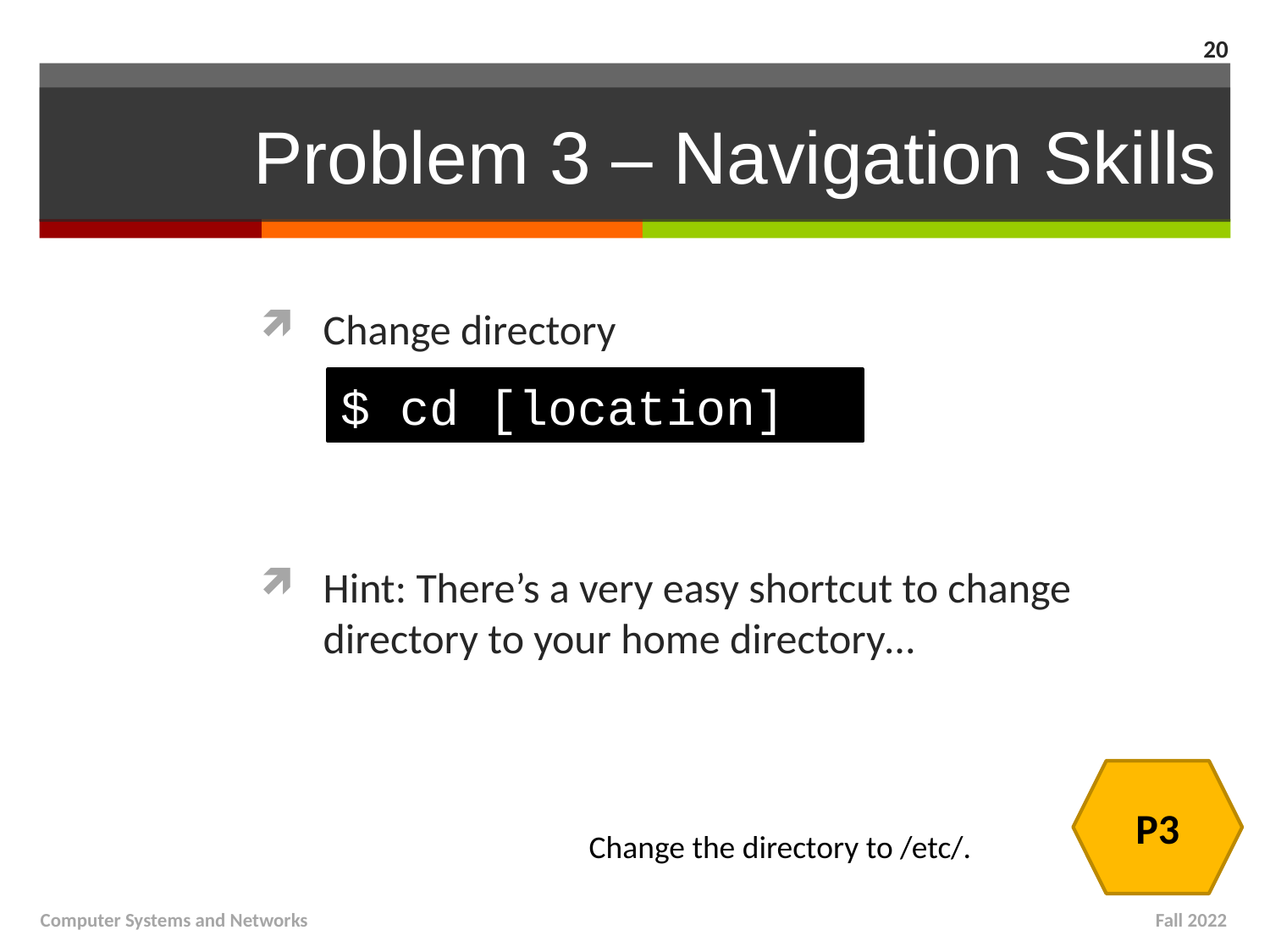

20
# Problem 3 – Navigation Skills
Change directory

Hint: There’s a very easy shortcut to change directory to your home directory…
$ cd [location]
P3
Change the directory to /etc/.
Computer Systems and Networks
Fall 2022